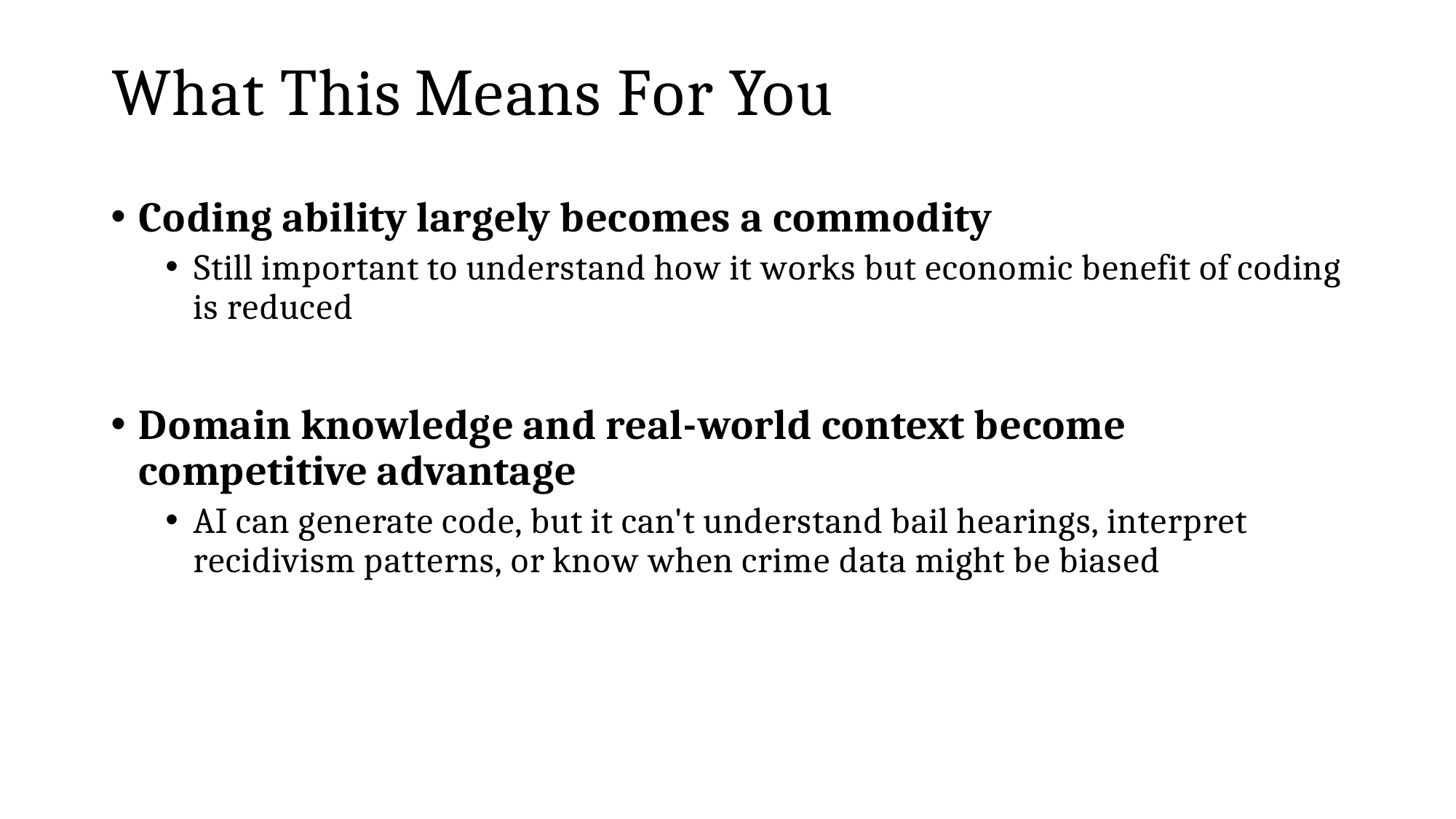

# What This Means For You
Coding ability largely becomes a commodity
Still important to understand how it works but economic benefit of coding is reduced

Domain knowledge and real-world context become competitive advantage
AI can generate code, but it can't understand bail hearings, interpret recidivism patterns, or know when crime data might be biased